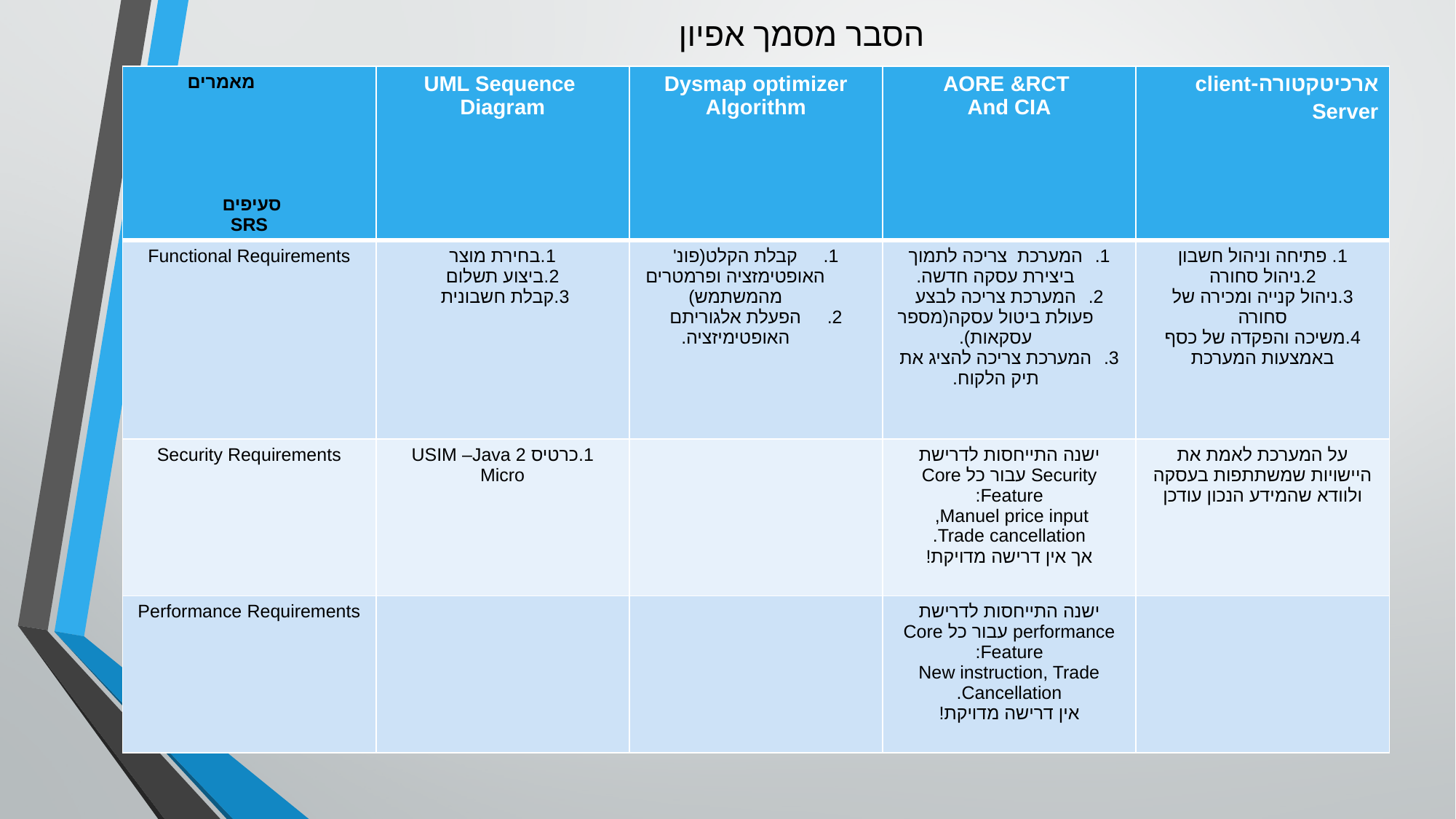

# הסבר מסמך אפיון
| מאמרים סעיפים SRS | UML Sequence Diagram | Dysmap optimizer Algorithm | AORE &RCT And CIA | ארכיטקטורה-client Server |
| --- | --- | --- | --- | --- |
| Functional Requirements | 1.בחירת מוצר 2.ביצוע תשלום 3.קבלת חשבונית | קבלת הקלט(פונ' האופטימזציה ופרמטרים מהמשתמש) הפעלת אלגוריתם האופטימיזציה. | המערכת צריכה לתמוך ביצירת עסקה חדשה. המערכת צריכה לבצע פעולת ביטול עסקה(מספר עסקאות). המערכת צריכה להציג את תיק הלקוח. | 1. פתיחה וניהול חשבון 2.ניהול סחורה 3.ניהול קנייה ומכירה של סחורה 4.משיכה והפקדה של כסף באמצעות המערכת |
| Security Requirements | 1.כרטיס USIM –Java 2 Micro |  | ישנה התייחסות לדרישת Security עבור כל Core Feature: Manuel price input, Trade cancellation. אך אין דרישה מדויקת! | על המערכת לאמת את היישויות שמשתתפות בעסקה ולוודא שהמידע הנכון עודכן |
| Performance Requirements |  |  | ישנה התייחסות לדרישת performance עבור כל Core Feature: New instruction, Trade Cancellation. אין דרישה מדויקת! |  |